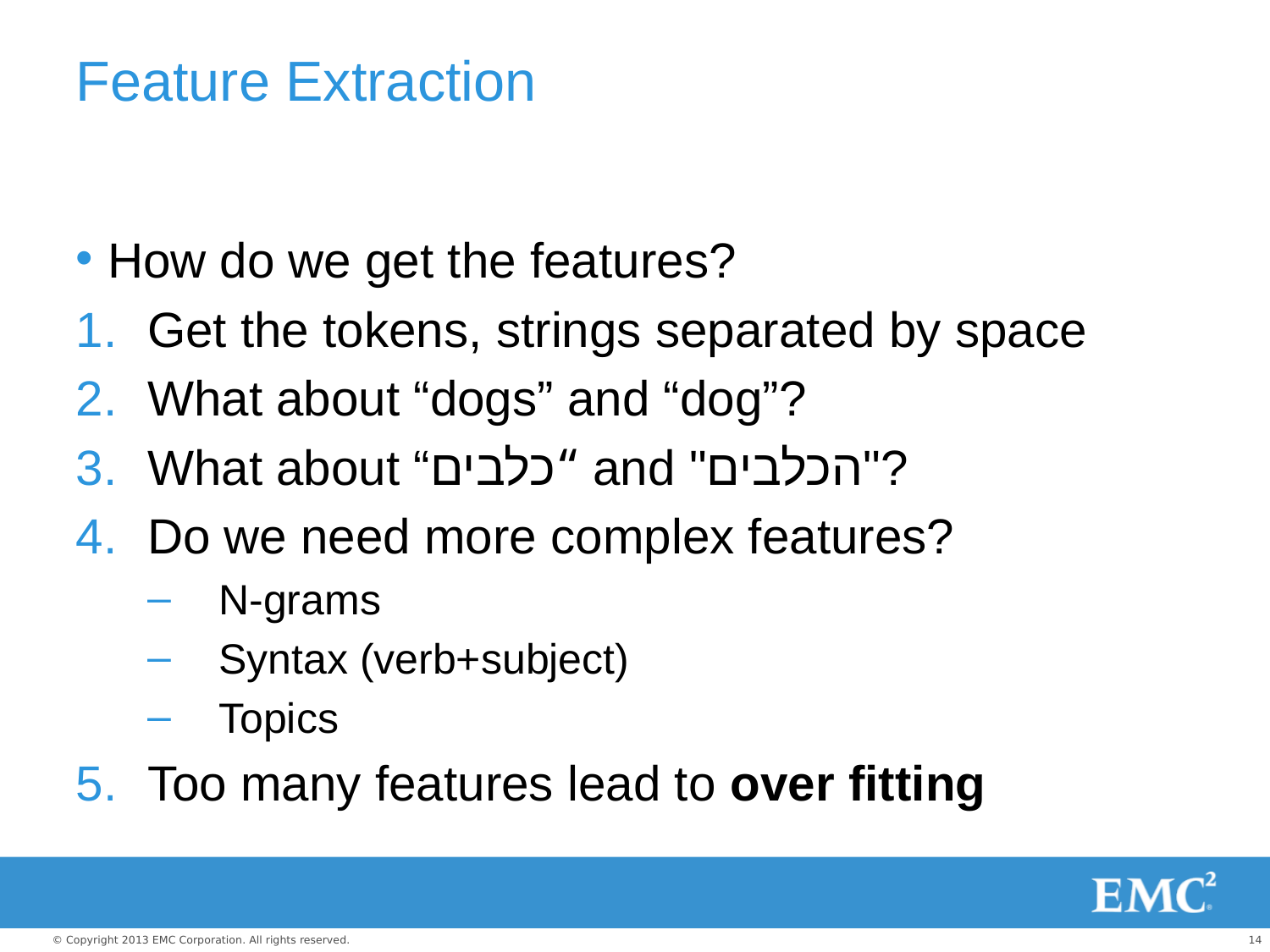

# Feature Extraction
How do we get the features?
Get the tokens, strings separated by space
What about “dogs” and “dog”?
What about “כלבים“ and "הכלבים"?
Do we need more complex features?
N-grams
Syntax (verb+subject)
Topics
Too many features lead to over fitting